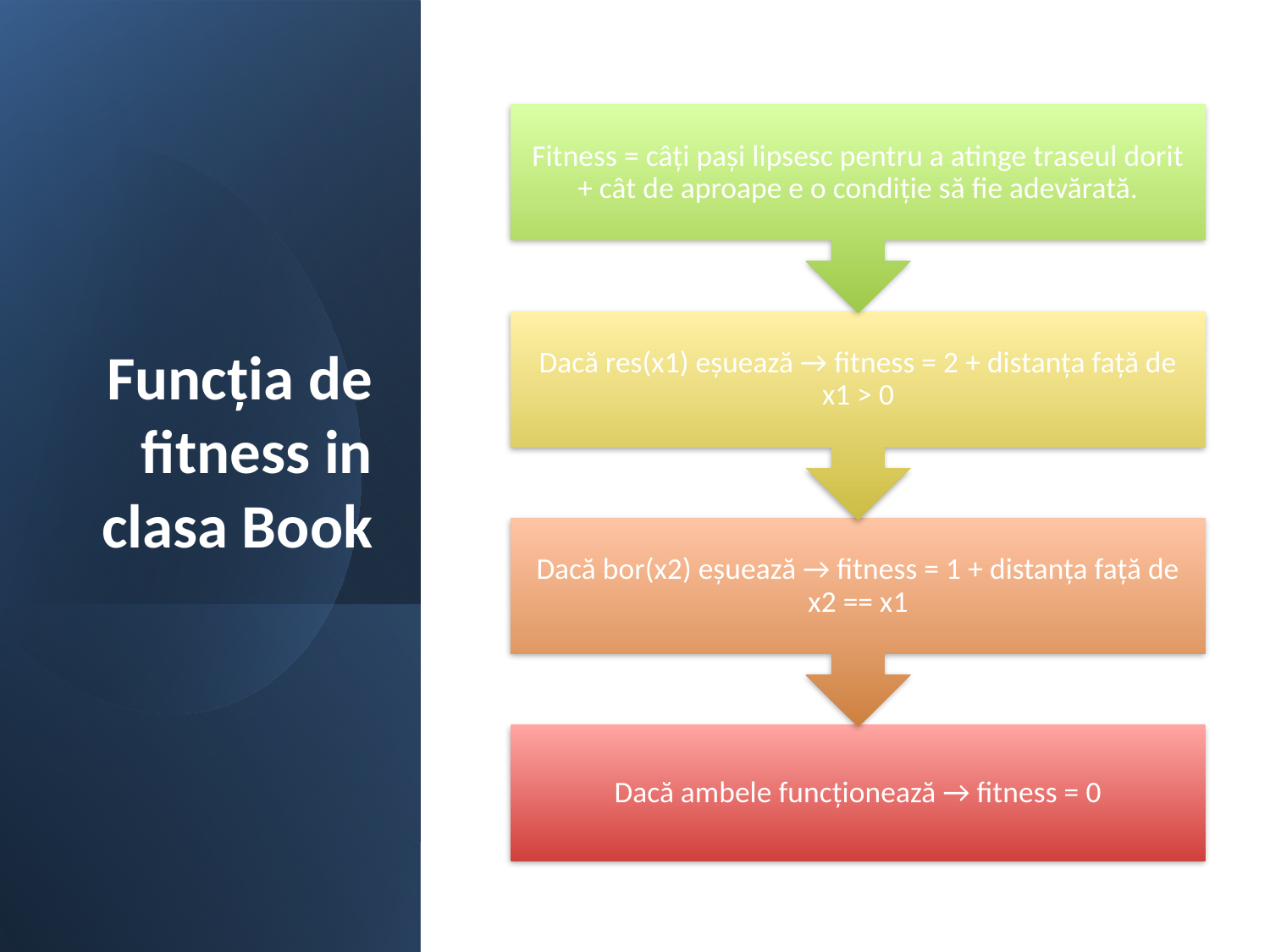

Dacă ambele funcționează → fitness = 0
Dacă bor(x2) eșuează → fitness = 1 + distanța față de x2 == x1
Dacă res(x1) eșuează → fitness = 2 + distanța față de x1 > 0
Fitness = câți pași lipsesc pentru a atinge traseul dorit + cât de aproape e o condiție să fie adevărată.

# Funcția de fitness in clasa Book